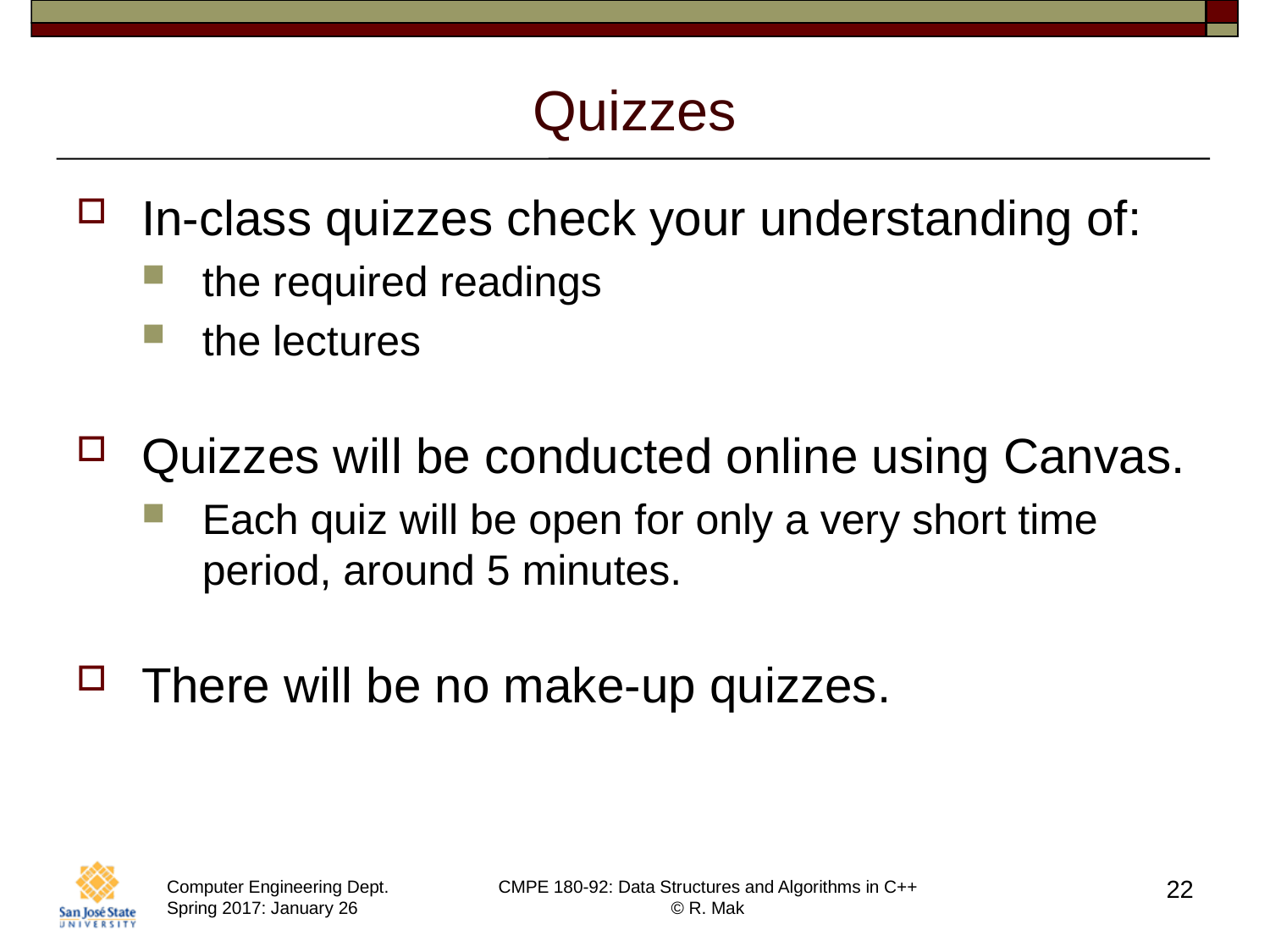

# Quizzes
In-class quizzes check your understanding of:
the required readings
the lectures

Quizzes will be conducted online using Canvas.
Each quiz will be open for only a very short time period, around 5 minutes.

There will be no make-up quizzes.
22